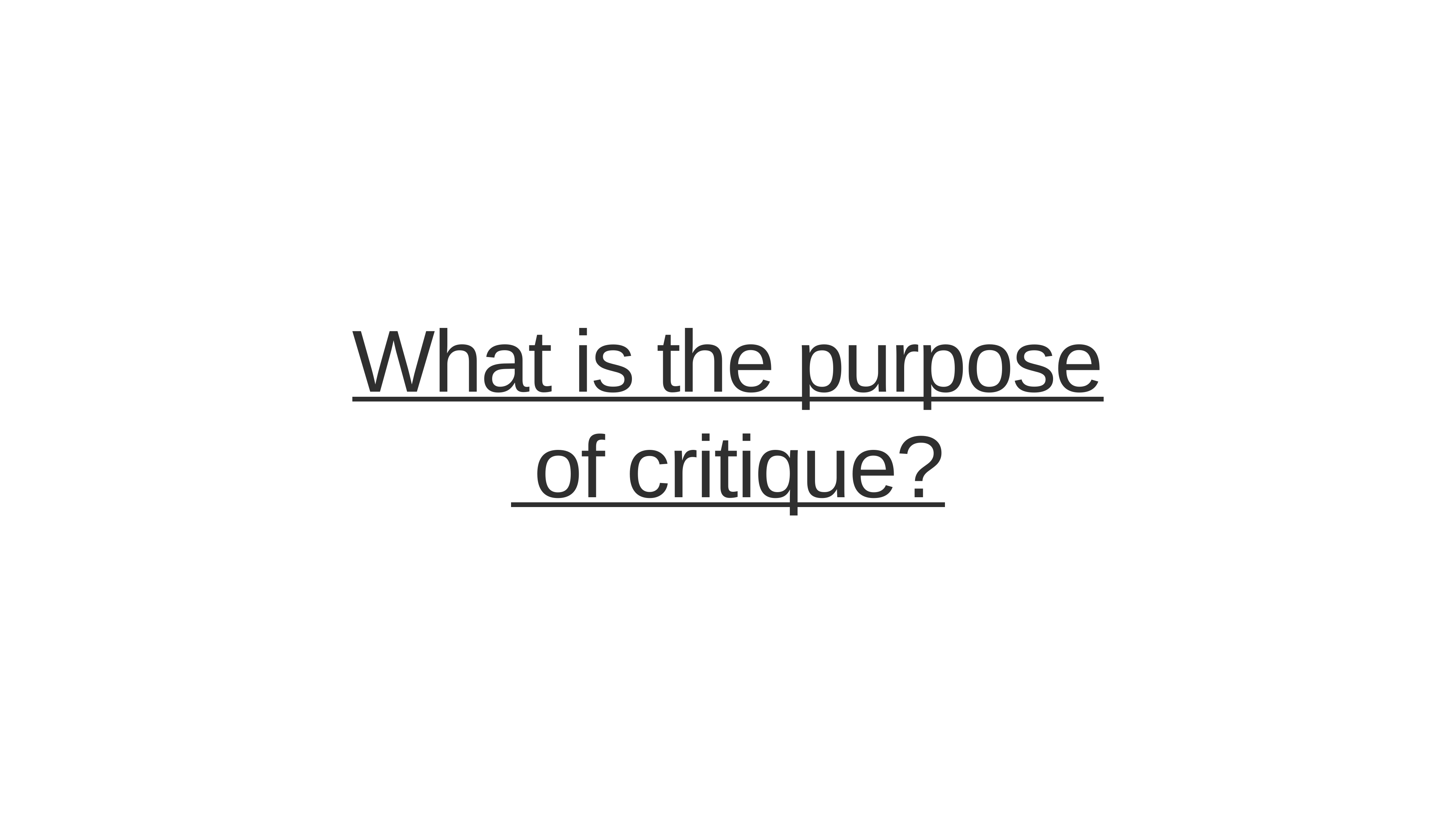

# What is the purpose of critique?